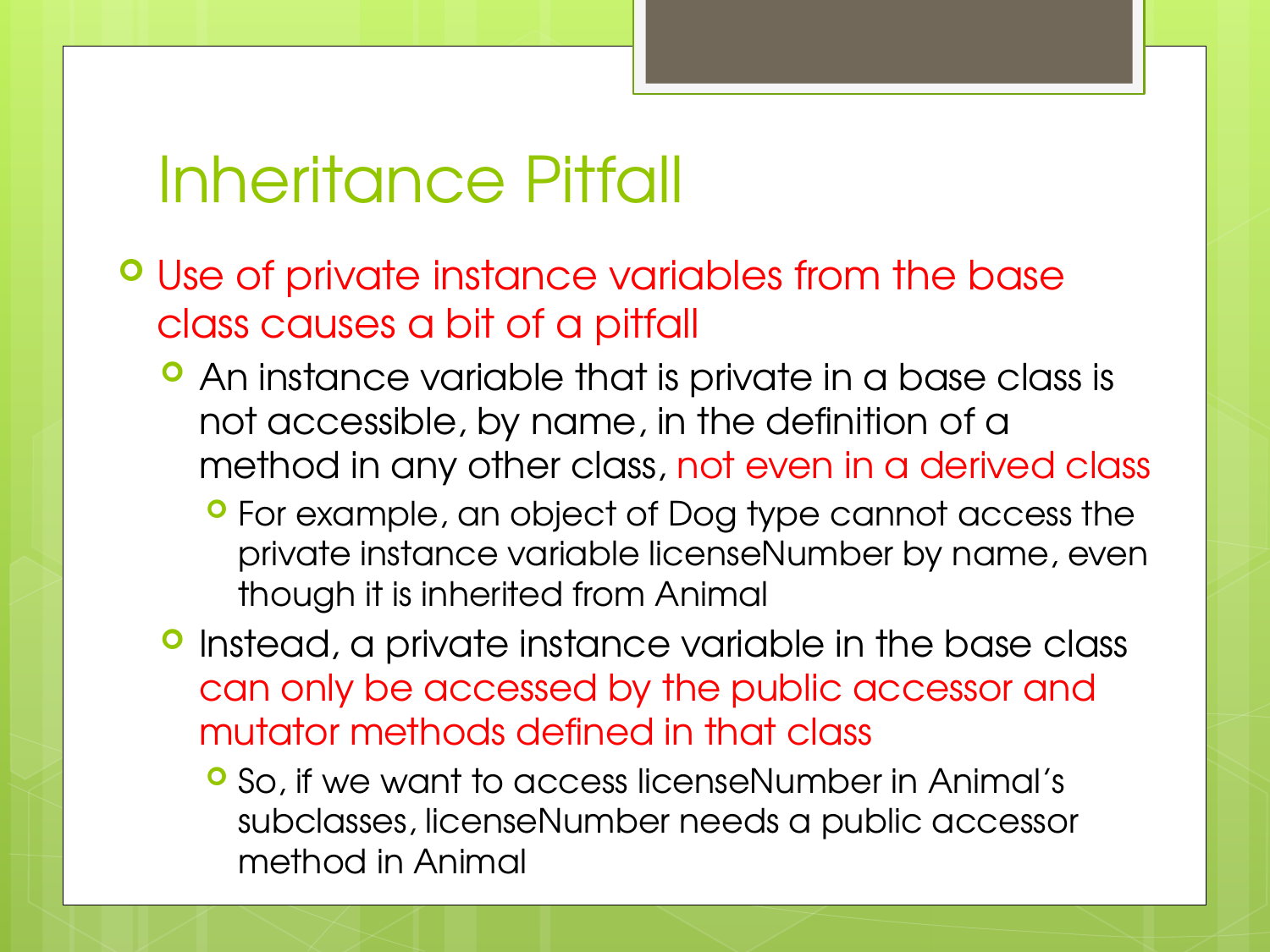

# Inheritance Pitfall
Use of private instance variables from the base class causes a bit of a pitfall
An instance variable that is private in a base class is not accessible, by name, in the definition of a method in any other class, not even in a derived class
For example, an object of Dog type cannot access the private instance variable licenseNumber by name, even though it is inherited from Animal
Instead, a private instance variable in the base class can only be accessed by the public accessor and mutator methods defined in that class
So, if we want to access licenseNumber in Animal’s subclasses, licenseNumber needs a public accessor method in Animal